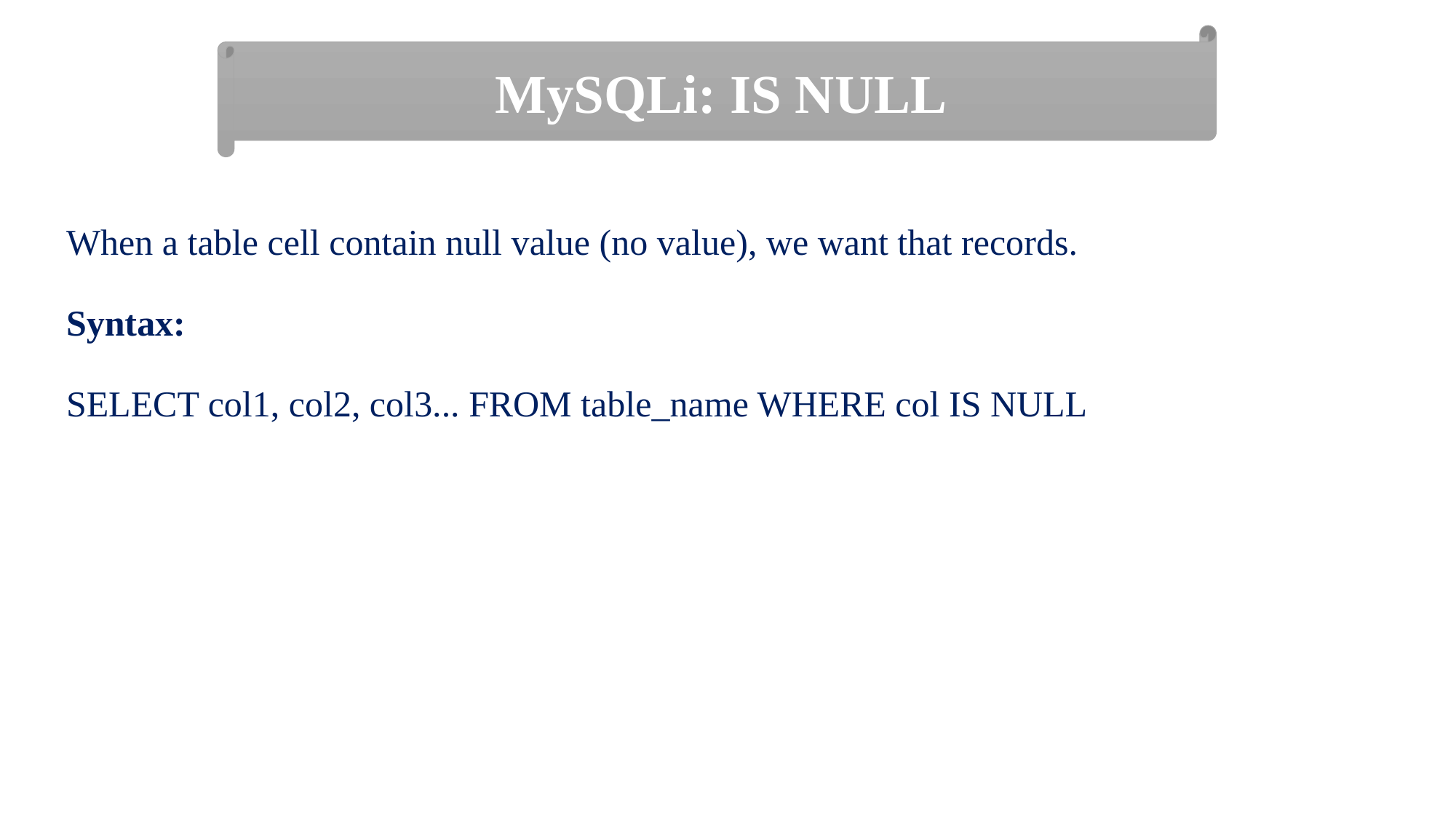

MySQLi: IS NULL
When a table cell contain null value (no value), we want that records.
Syntax:
SELECT col1, col2, col3... FROM table_name WHERE col IS NULL